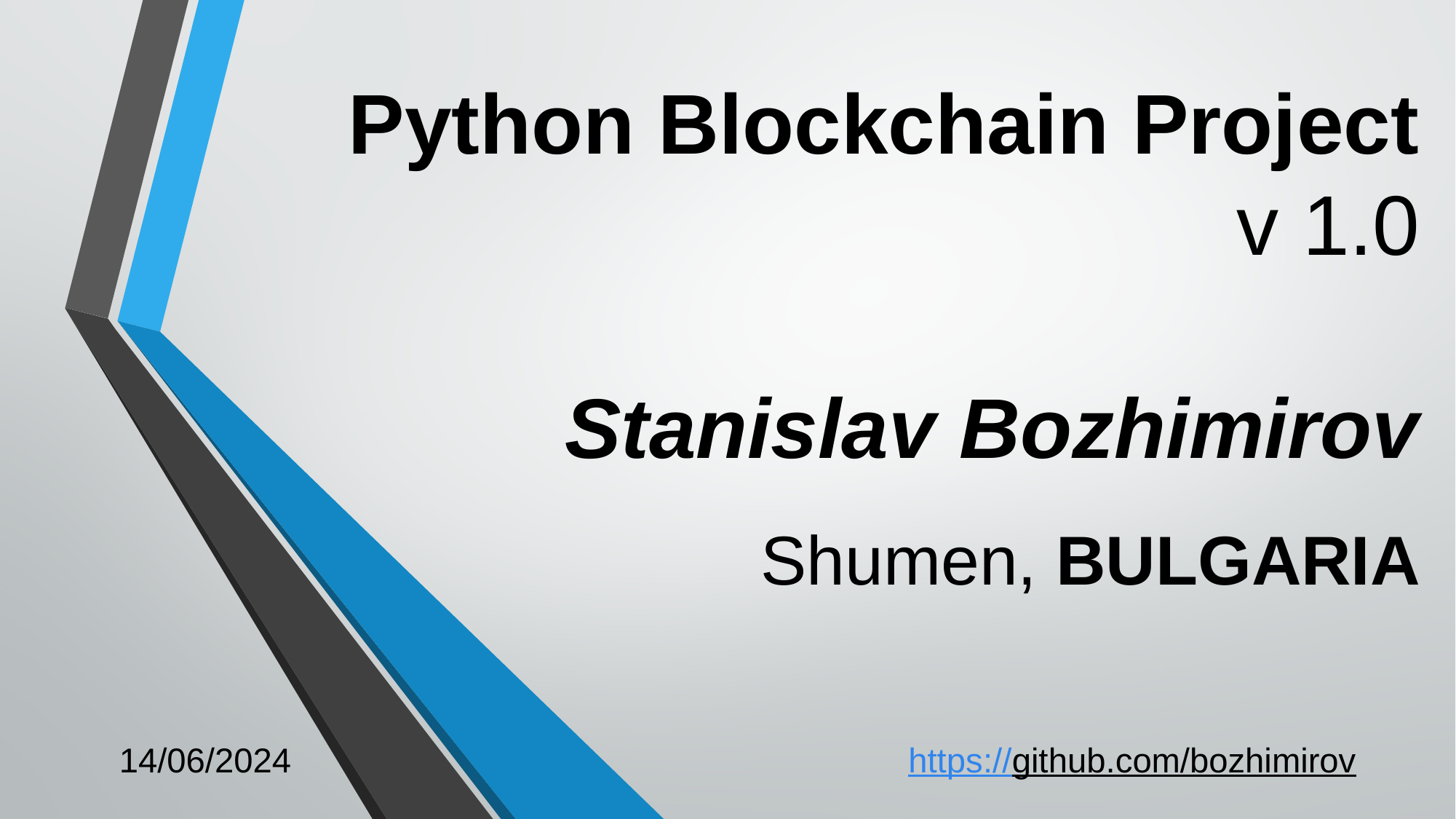

# Python Blockchain Project v 1.0 Stanislav Bozhimirov Shumen, BULGARIA
14/06/2024                                                                https://github.com/bozhimirov